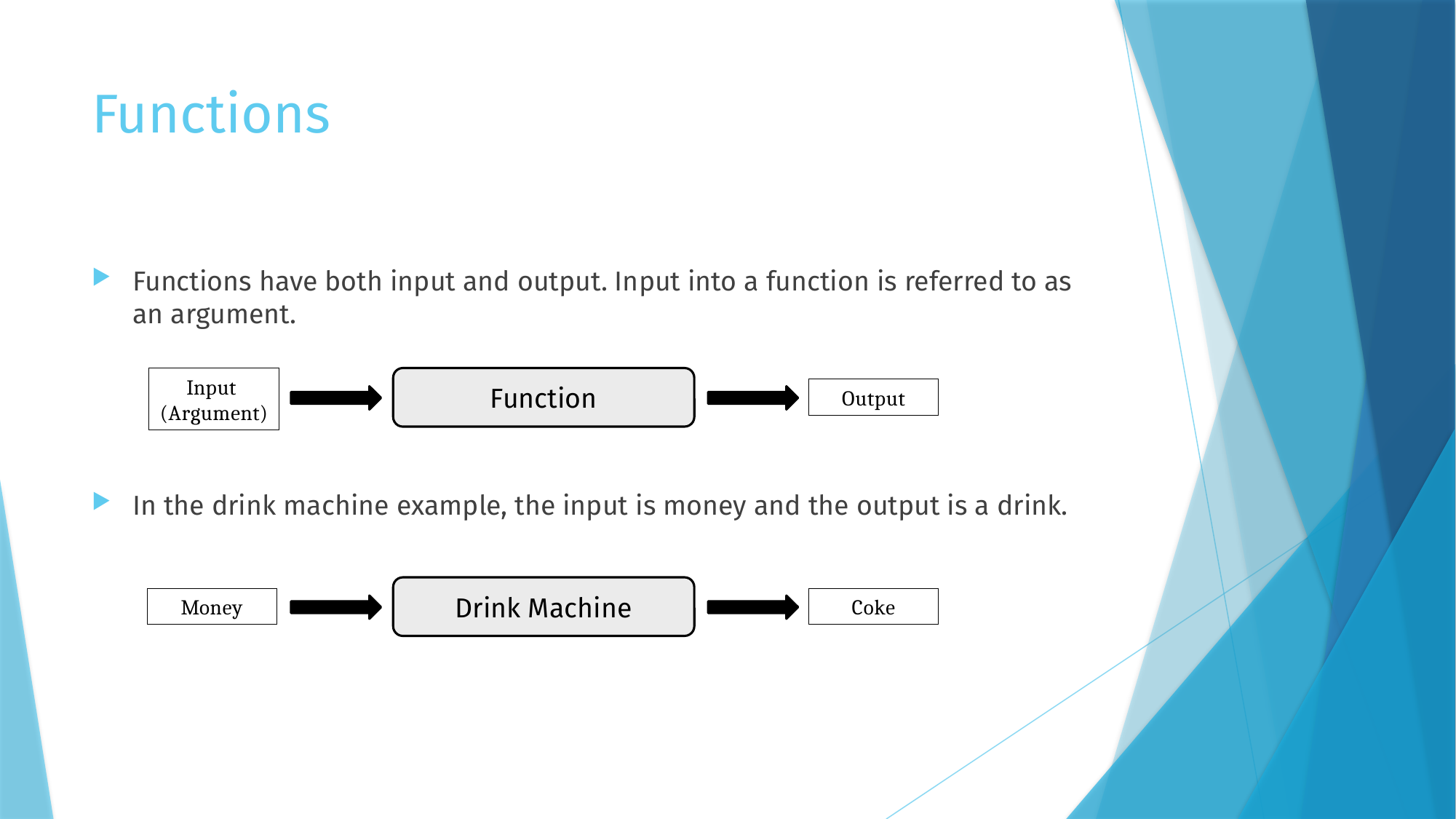

# Functions
Functions have both input and output. Input into a function is referred to as an argument.

In the drink machine example, the input is money and the output is a drink.
Input
(Argument)
Function
Output

Drink Machine
Money
Coke